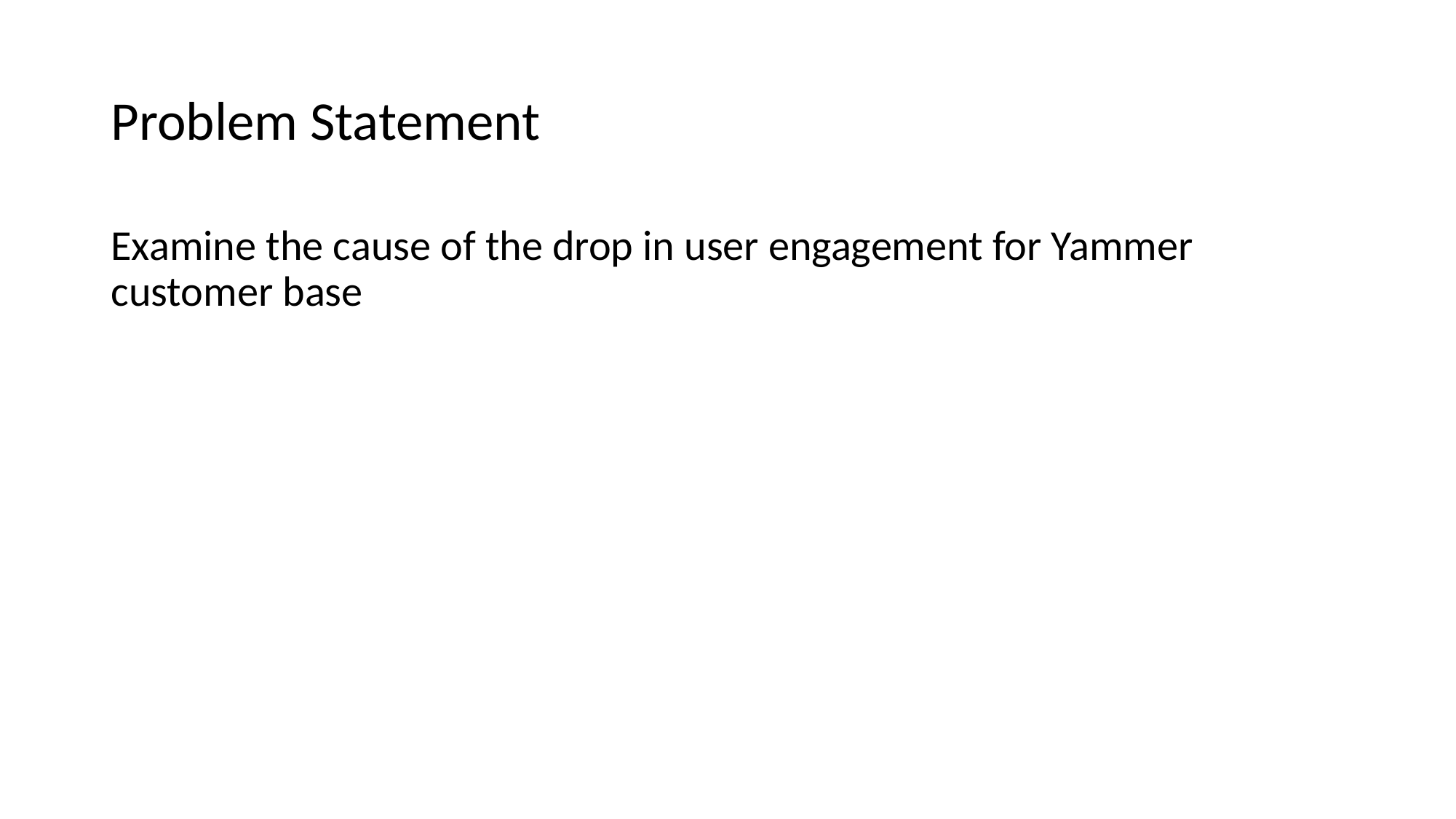

# Problem Statement
Examine the cause of the drop in user engagement for Yammer customer base